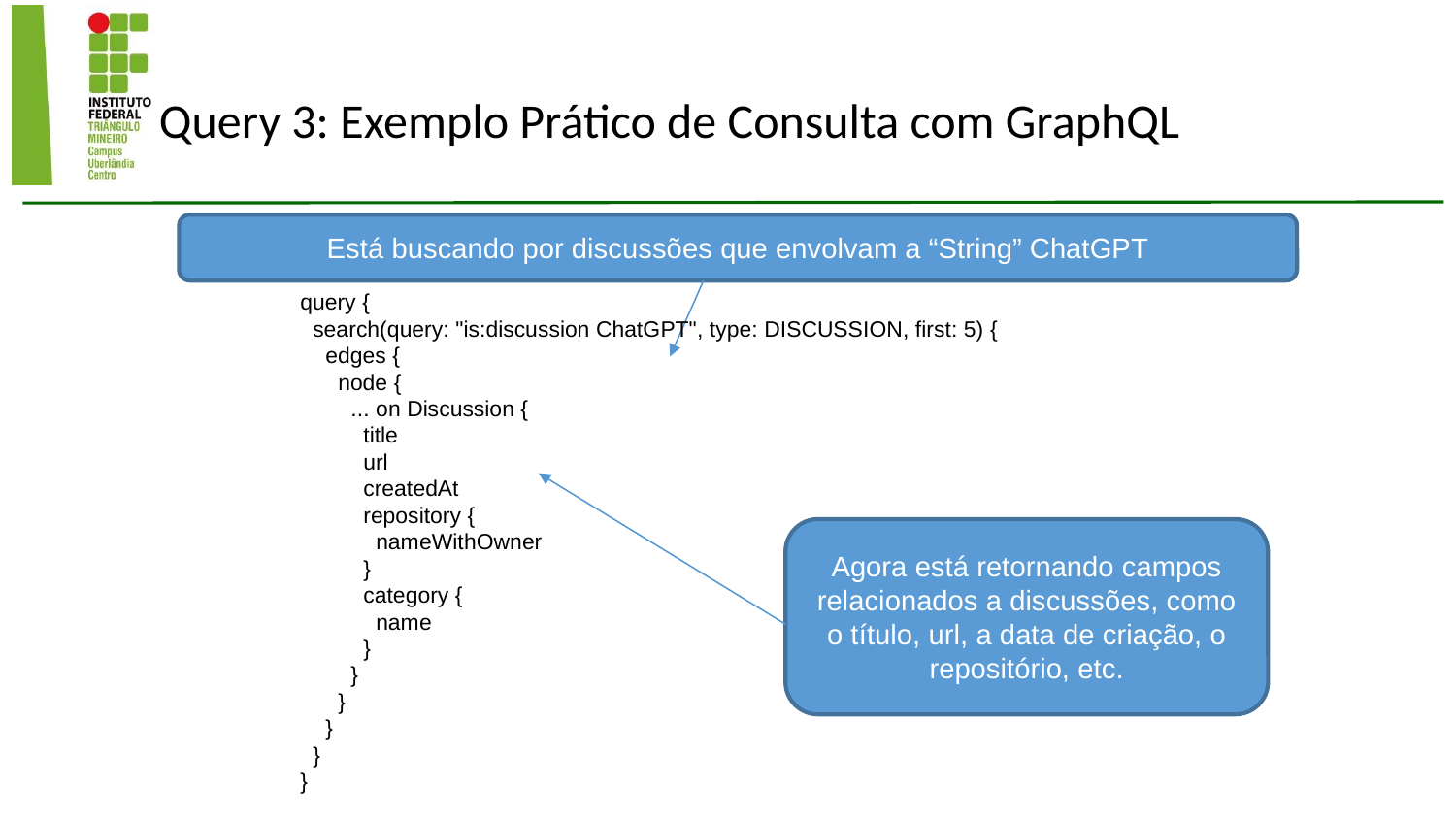

# Query 3: Exemplo Prático de Consulta com GraphQL
Está buscando por discussões que envolvam a “String” ChatGPT
query {
  search(query: "is:discussion ChatGPT", type: DISCUSSION, first: 5) {
    edges {
      node {
        ... on Discussion {
          title
          url
          createdAt
          repository {
            nameWithOwner
          }
          category {
            name
          }
        }
      }
    }
  }
}
Agora está retornando campos relacionados a discussões, como o título, url, a data de criação, o repositório, etc.